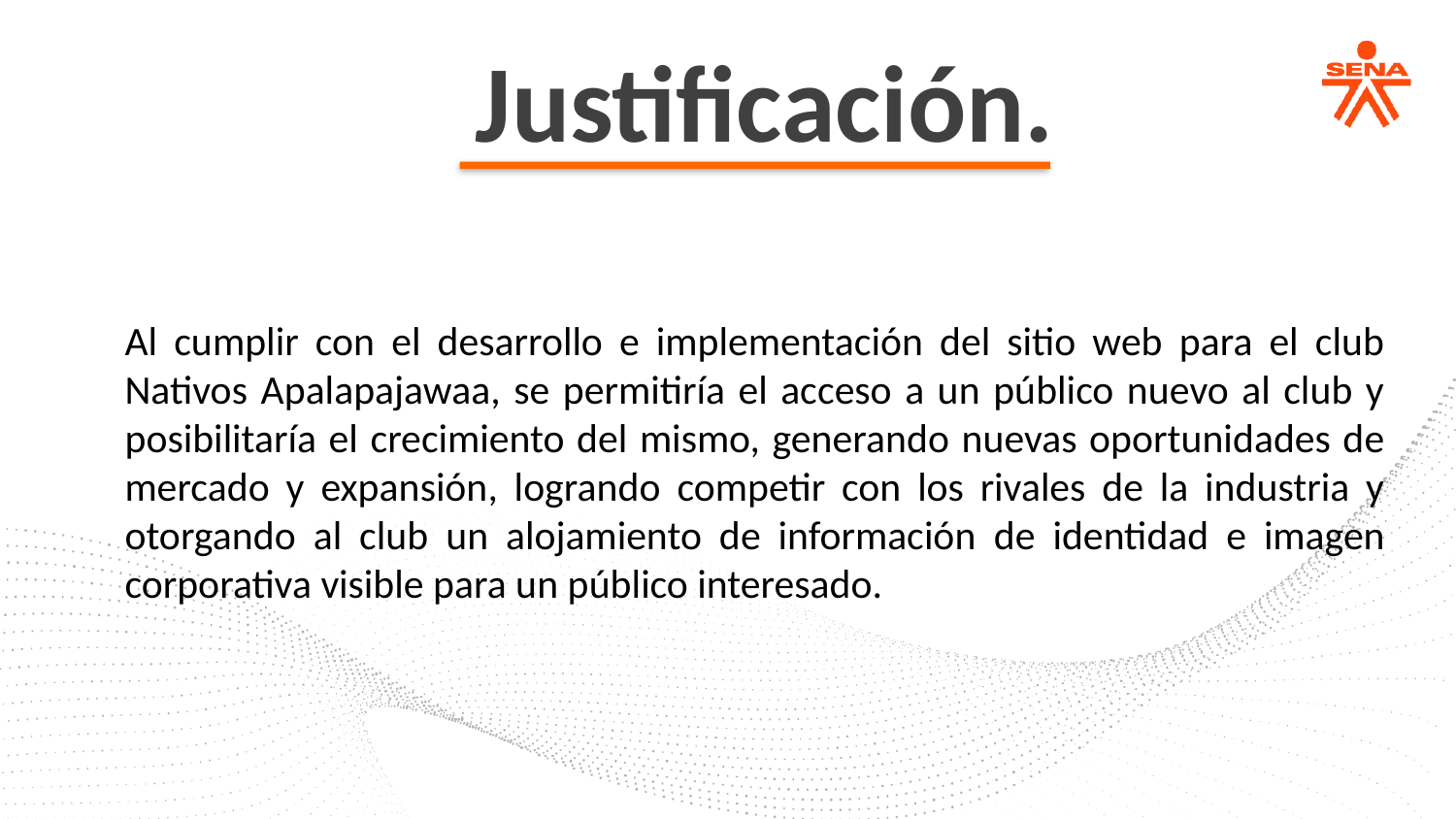

Justificación.

Al cumplir con el desarrollo e implementación del sitio web para el club Nativos Apalapajawaa, se permitiría el acceso a un público nuevo al club y posibilitaría el crecimiento del mismo, generando nuevas oportunidades de mercado y expansión, logrando competir con los rivales de la industria y otorgando al club un alojamiento de información de identidad e imagen corporativa visible para un público interesado.